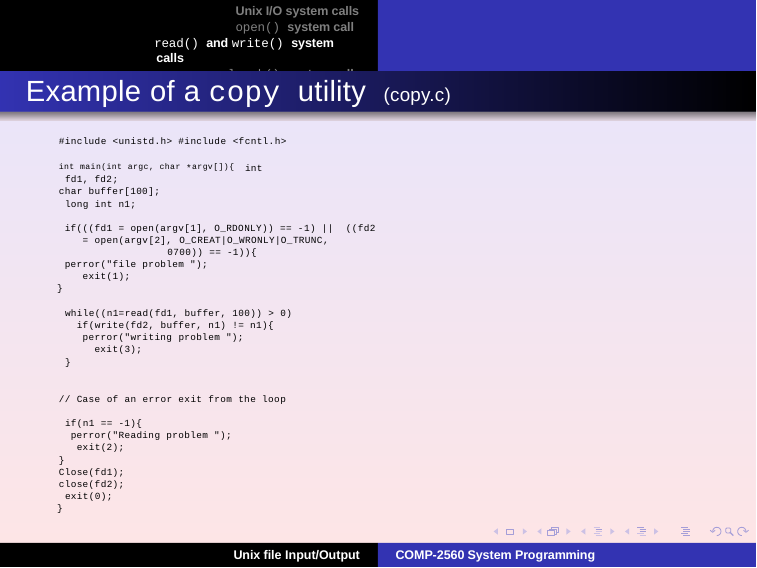

Unix I/O system calls
open() system call
read() and write() system calls
lseek() system call

Example of a copy utility  (copy.c)

#include <unistd.h> #include <fcntl.h>

int main(int argc, char *argv[]){  int fd1, fd2;
char buffer[100];  long int n1;

if(((fd1 = open(argv[1], O_RDONLY)) == -1) ||  ((fd2 = open(argv[2], O_CREAT|O_WRONLY|O_TRUNC,
0700)) == -1)){
perror("file problem ");  exit(1);
}

while((n1=read(fd1, buffer, 100)) > 0)  if(write(fd2, buffer, n1) != n1){
perror("writing problem ");  exit(3);
}

// Case of an error exit from the loop  if(n1 == -1){
perror("Reading problem ");  exit(2);
}
Close(fd1);
close(fd2);  exit(0);
}

Unix file Input/Output
COMP-2560 System Programming